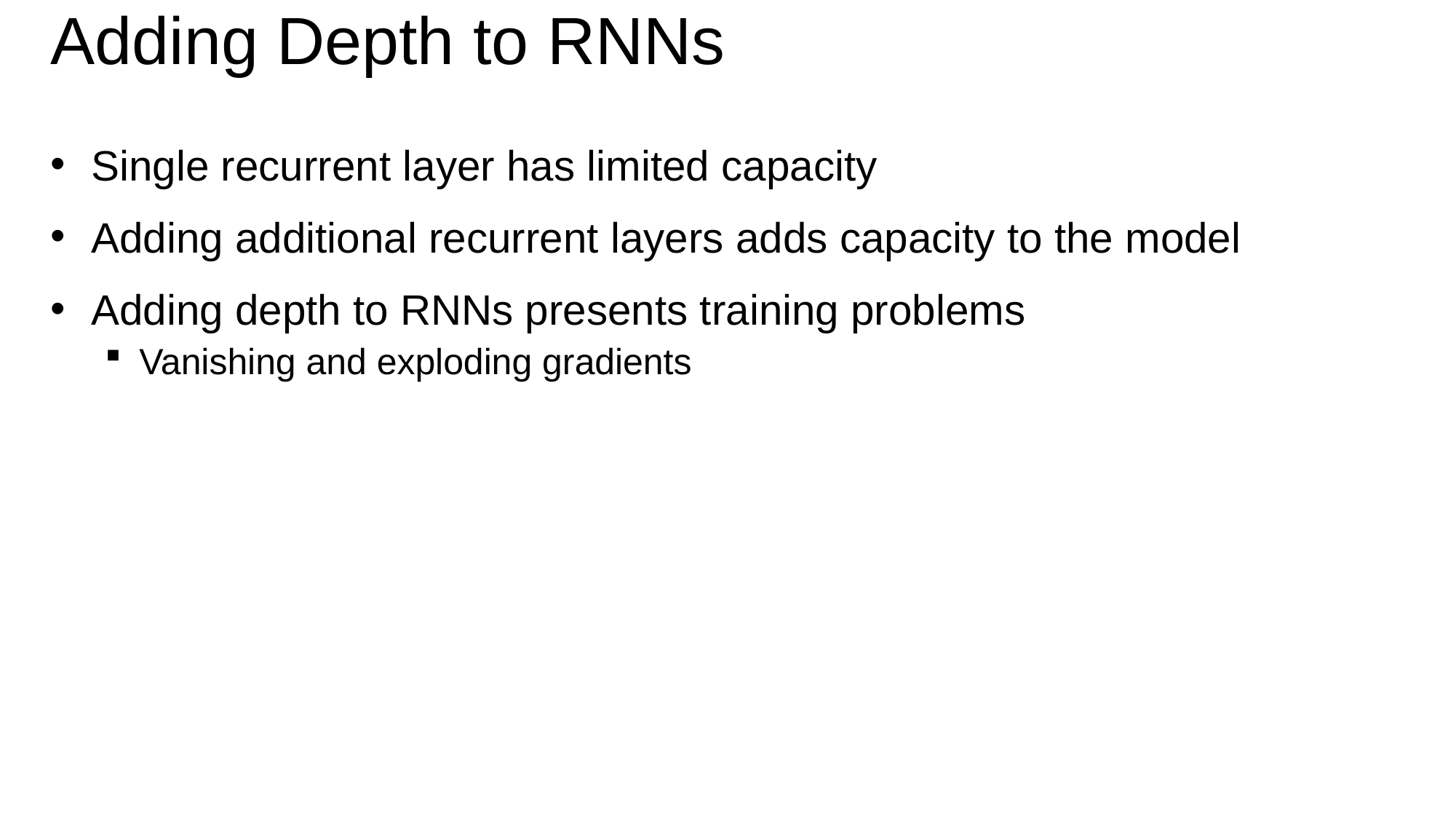

# Adding Depth to RNNs
Single recurrent layer has limited capacity
Adding additional recurrent layers adds capacity to the model
Adding depth to RNNs presents training problems
Vanishing and exploding gradients